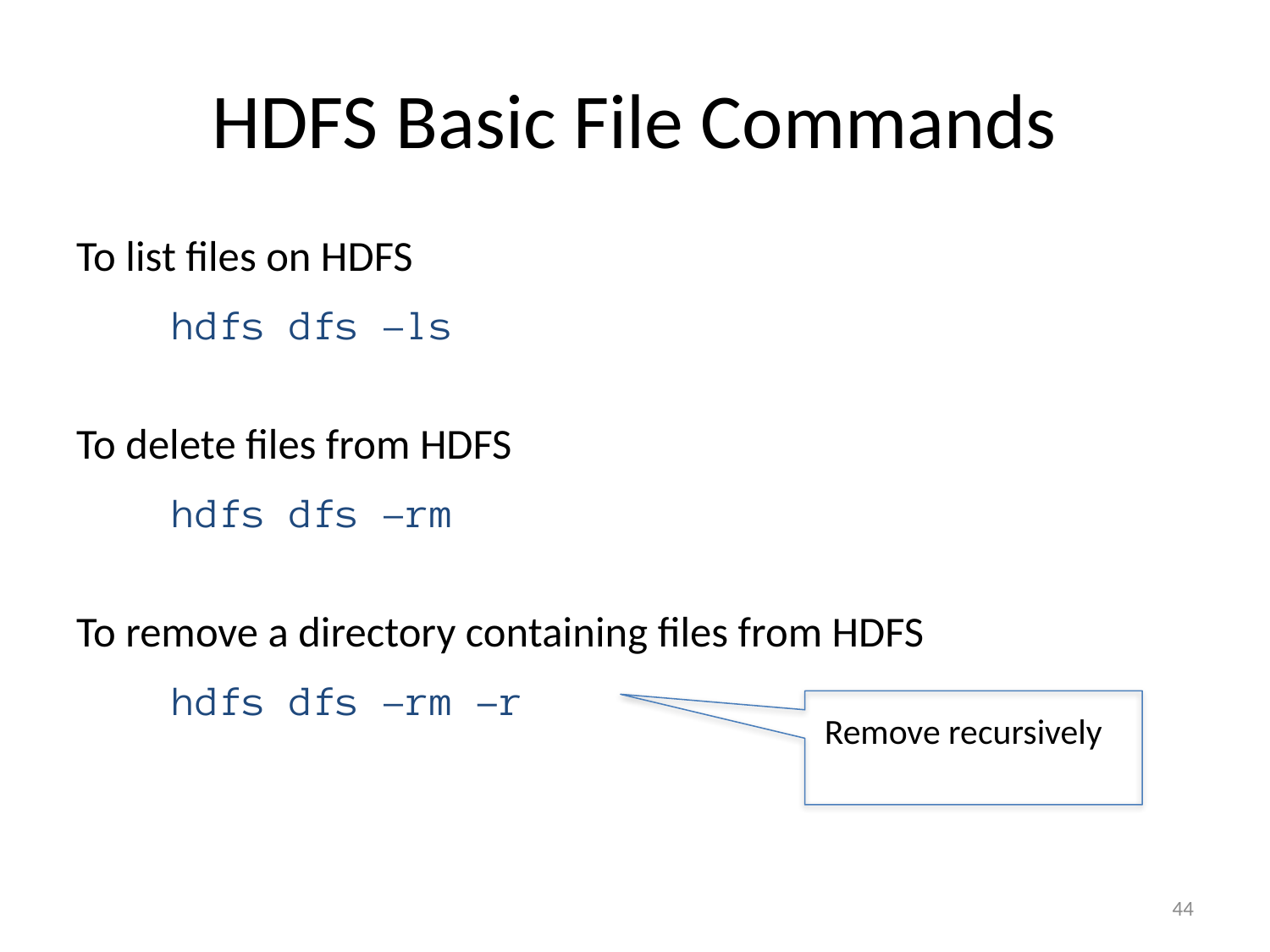

# HDFS Basic File Commands
To list files on HDFS
	hdfs dfs –ls

To delete files from HDFS
	hdfs dfs –rm

To remove a directory containing files from HDFS
	hdfs dfs –rm -r

Remove recursively
44